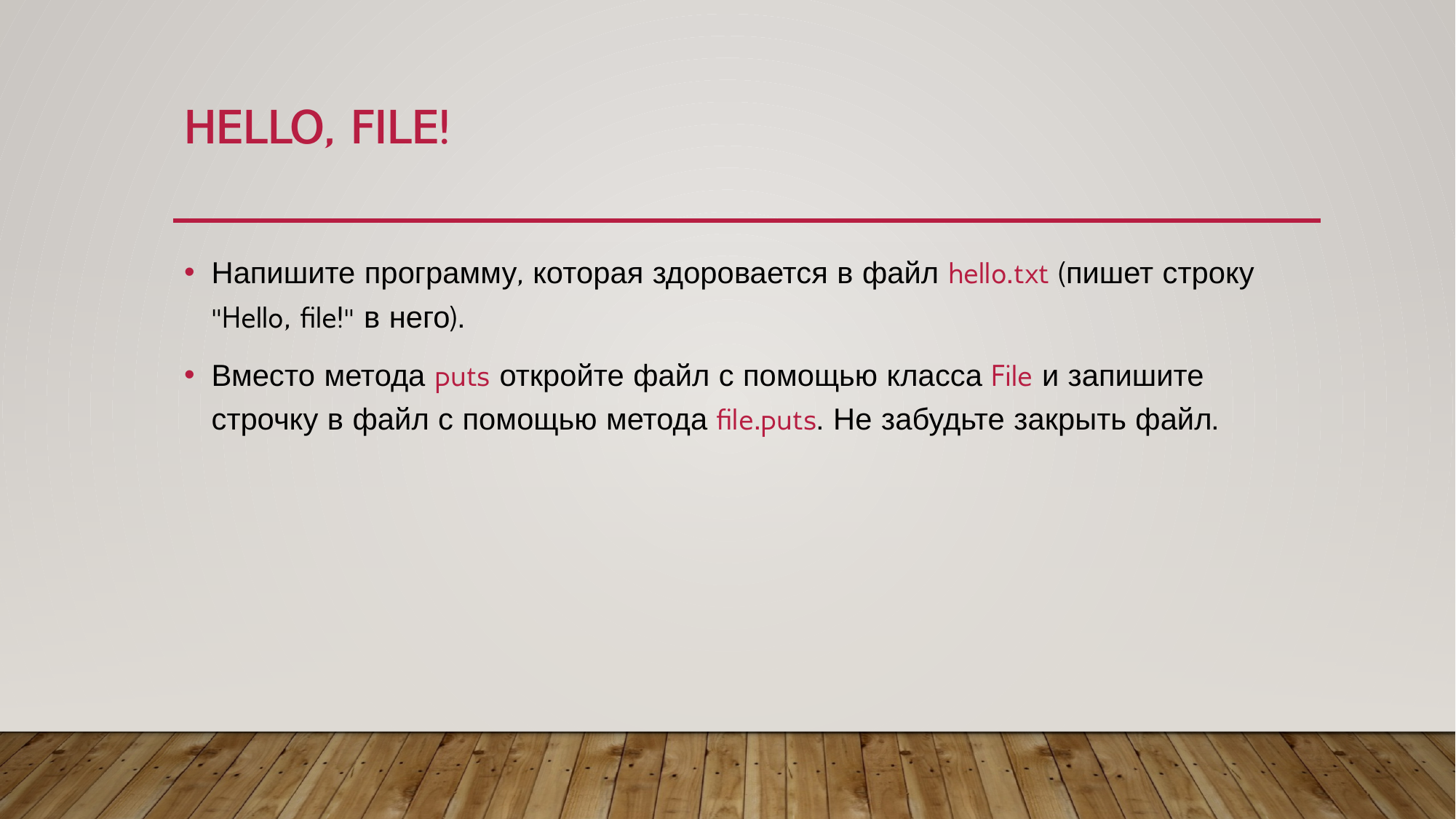

# Hello, file!
Напишите программу, которая здоровается в файл hello.txt (пишет строку "Hello, file!" в него).
Вместо метода puts откройте файл с помощью класса File и запишите строчку в файл с помощью метода file.puts. Не забудьте закрыть файл.